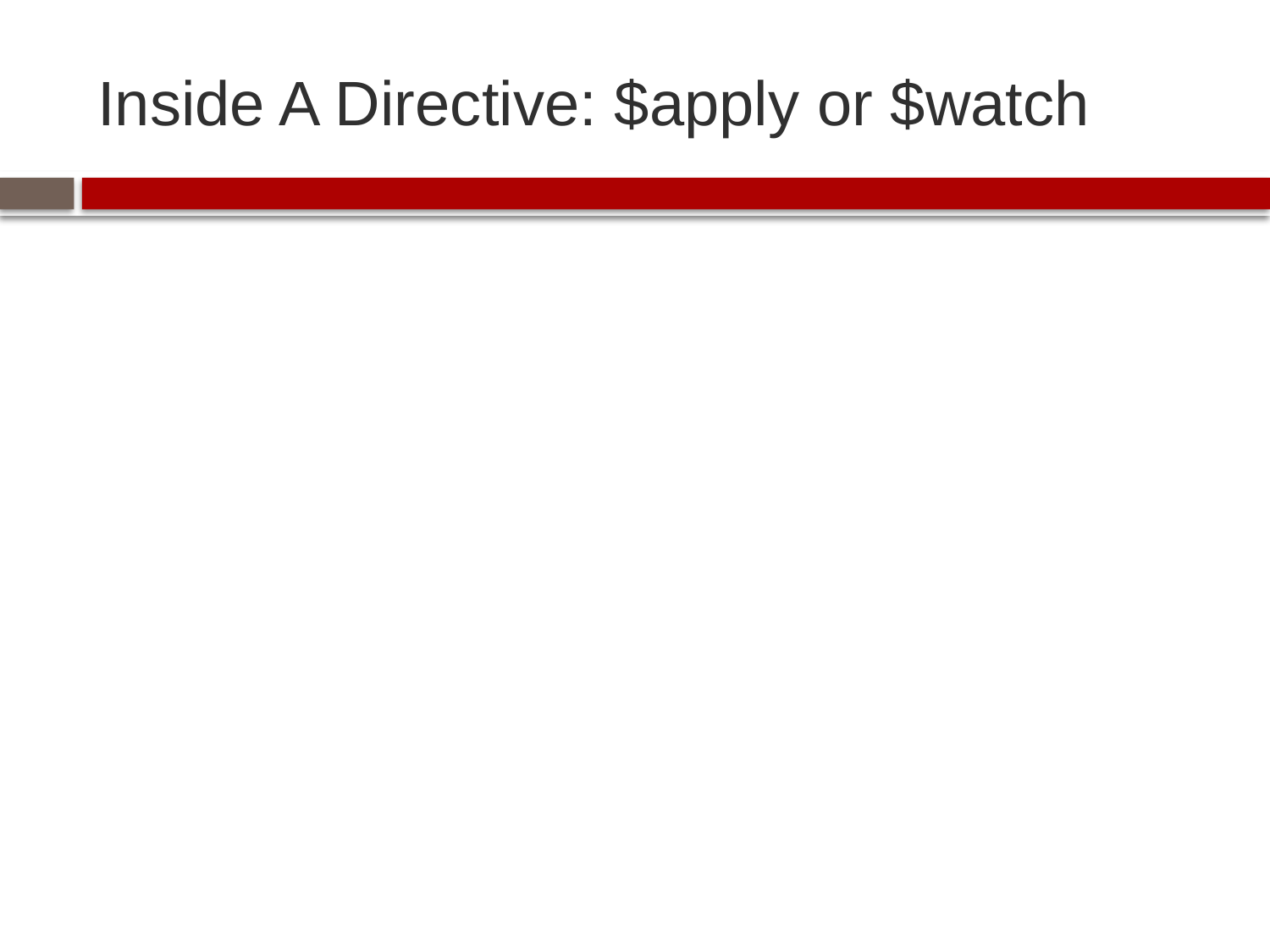

# Inside A Directive: $apply or $watch